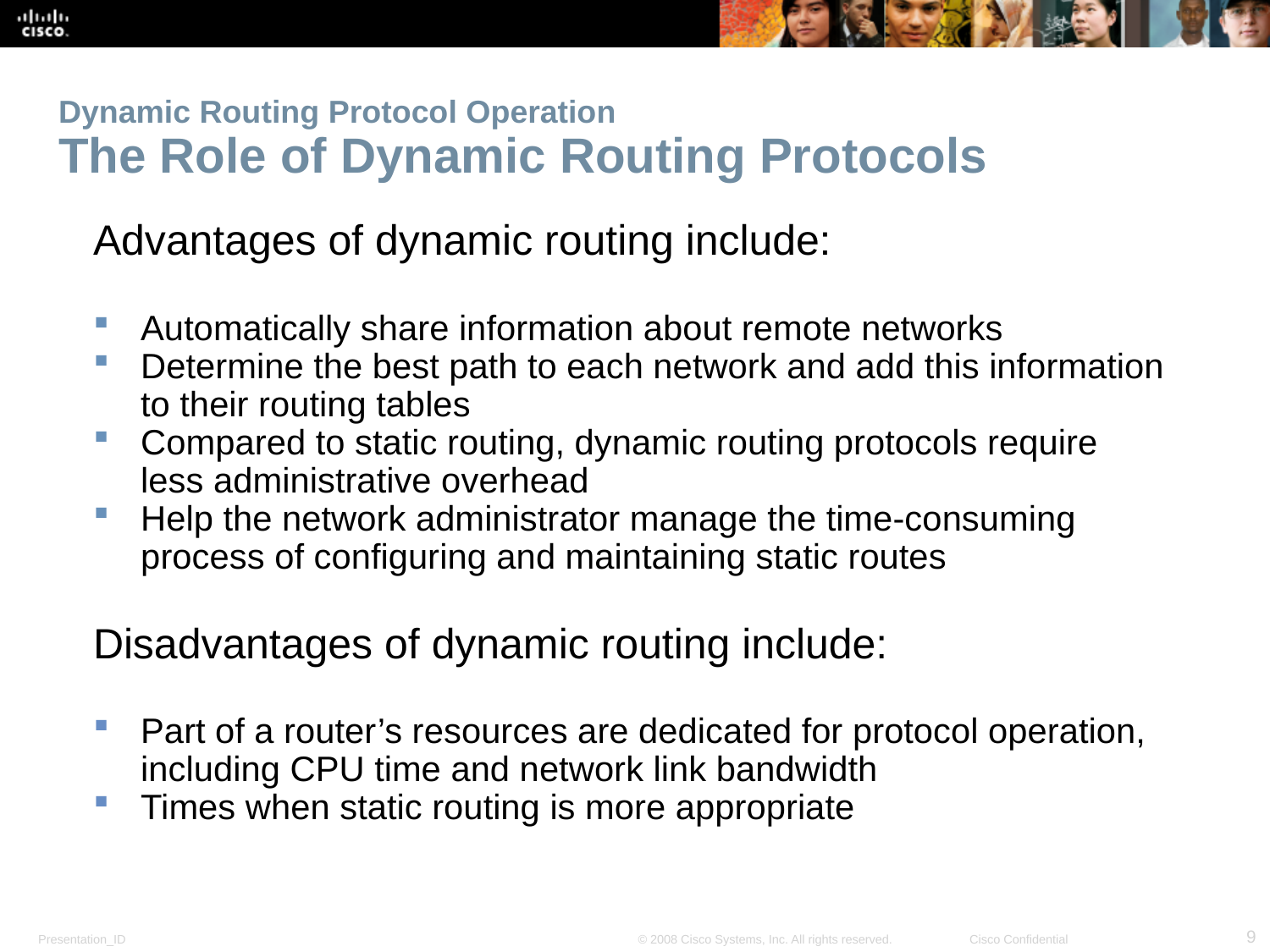

# Dynamic Routing Protocol Operation The Role of Dynamic Routing Protocols
Advantages of dynamic routing include:

Automatically share information about remote networks
Determine the best path to each network and add this information to their routing tables
Compared to static routing, dynamic routing protocols require less administrative overhead
Help the network administrator manage the time-consuming process of configuring and maintaining static routes

Disadvantages of dynamic routing include:

Part of a router’s resources are dedicated for protocol operation, including CPU time and network link bandwidth
Times when static routing is more appropriate